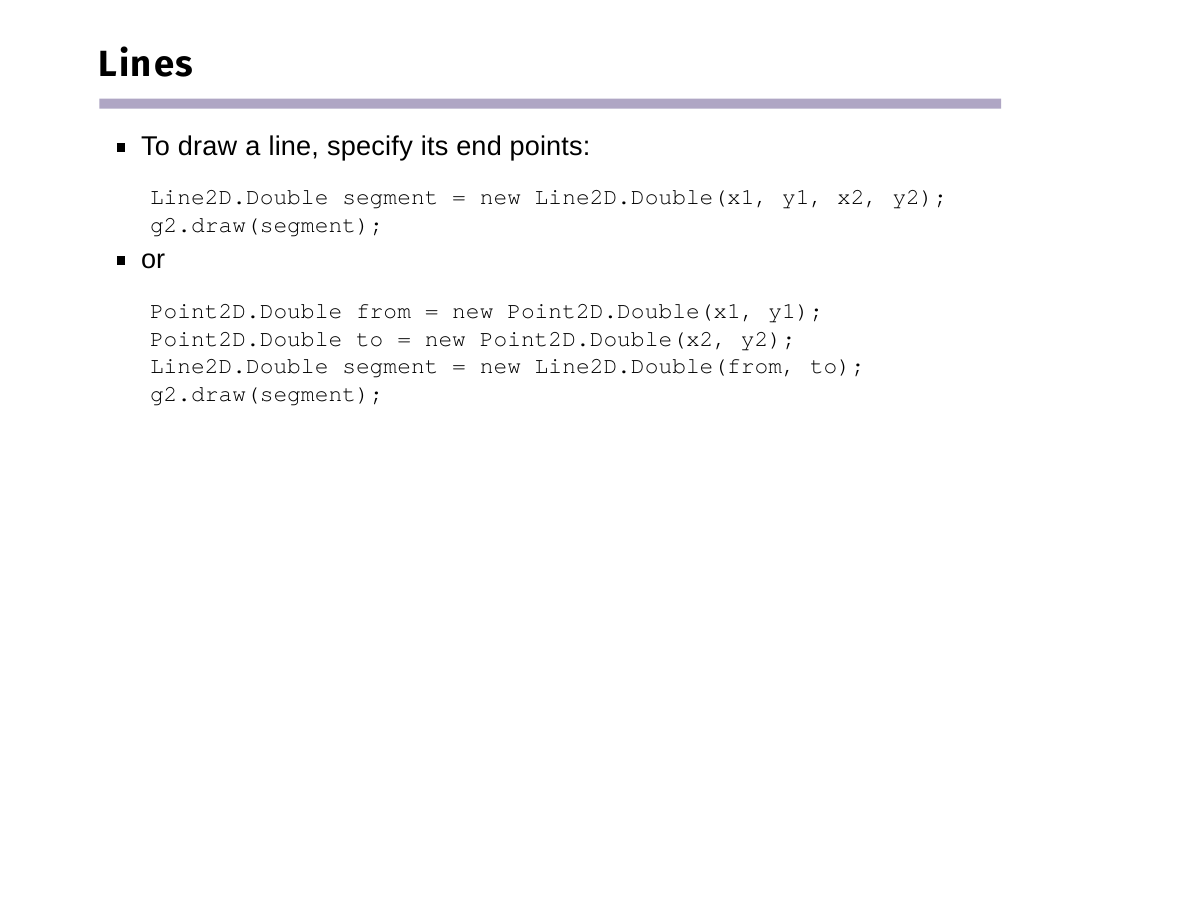

# Lines

To draw a line, specify its end points:

Line2D.Double segment = new Line2D.Double(x1, y1, x2, y2);  g2.draw(segment);
or

Point2D.Double from = new Point2D.Double(x1, y1);  Point2D.Double to = new Point2D.Double(x2, y2);  Line2D.Double segment = new Line2D.Double(from, to);  g2.draw(segment);